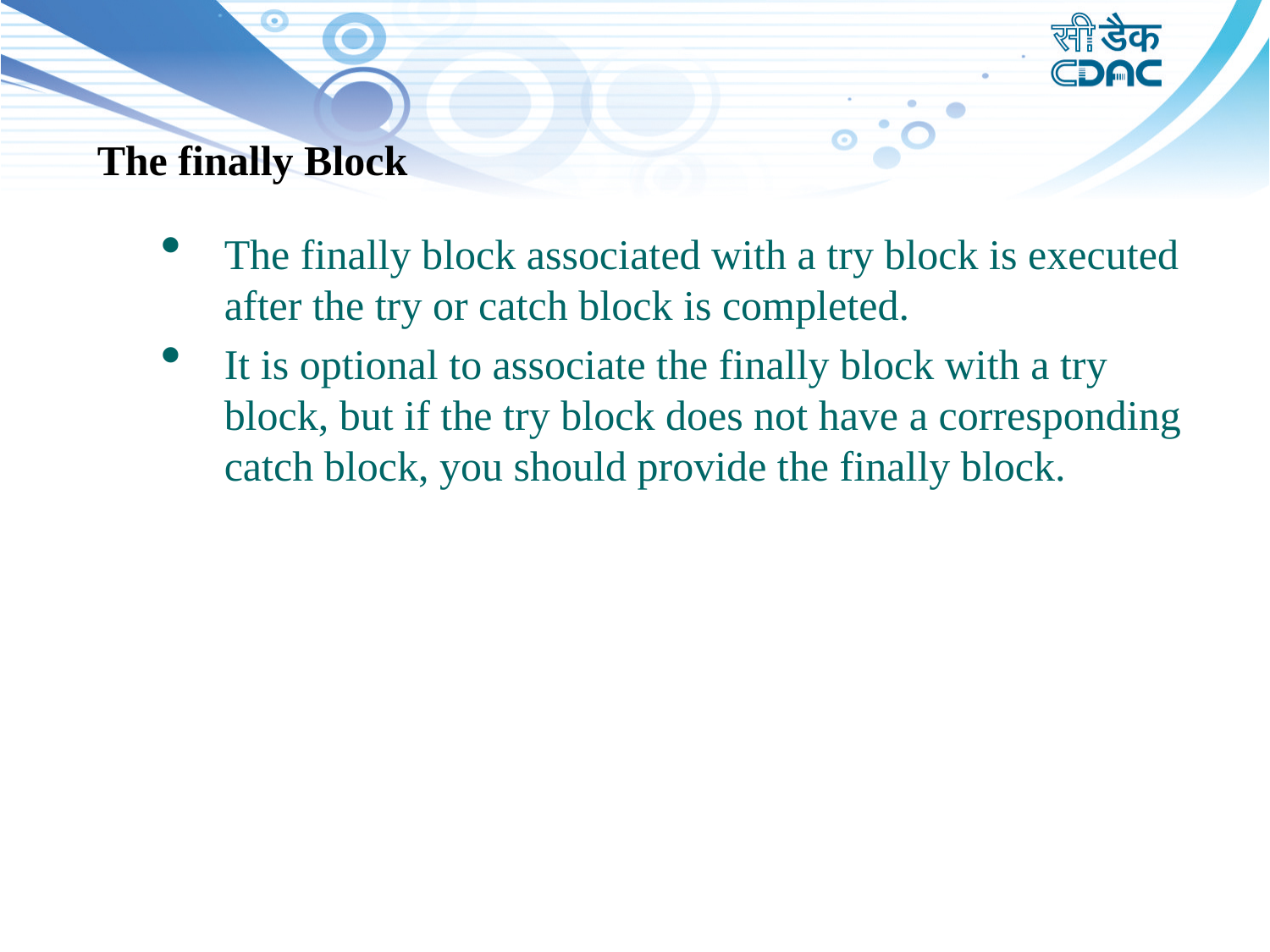

The finally Block

The finally block associated with a try block is executed after the try or catch block is completed.
It is optional to associate the finally block with a try block, but if the try block does not have a corresponding catch block, you should provide the finally block.